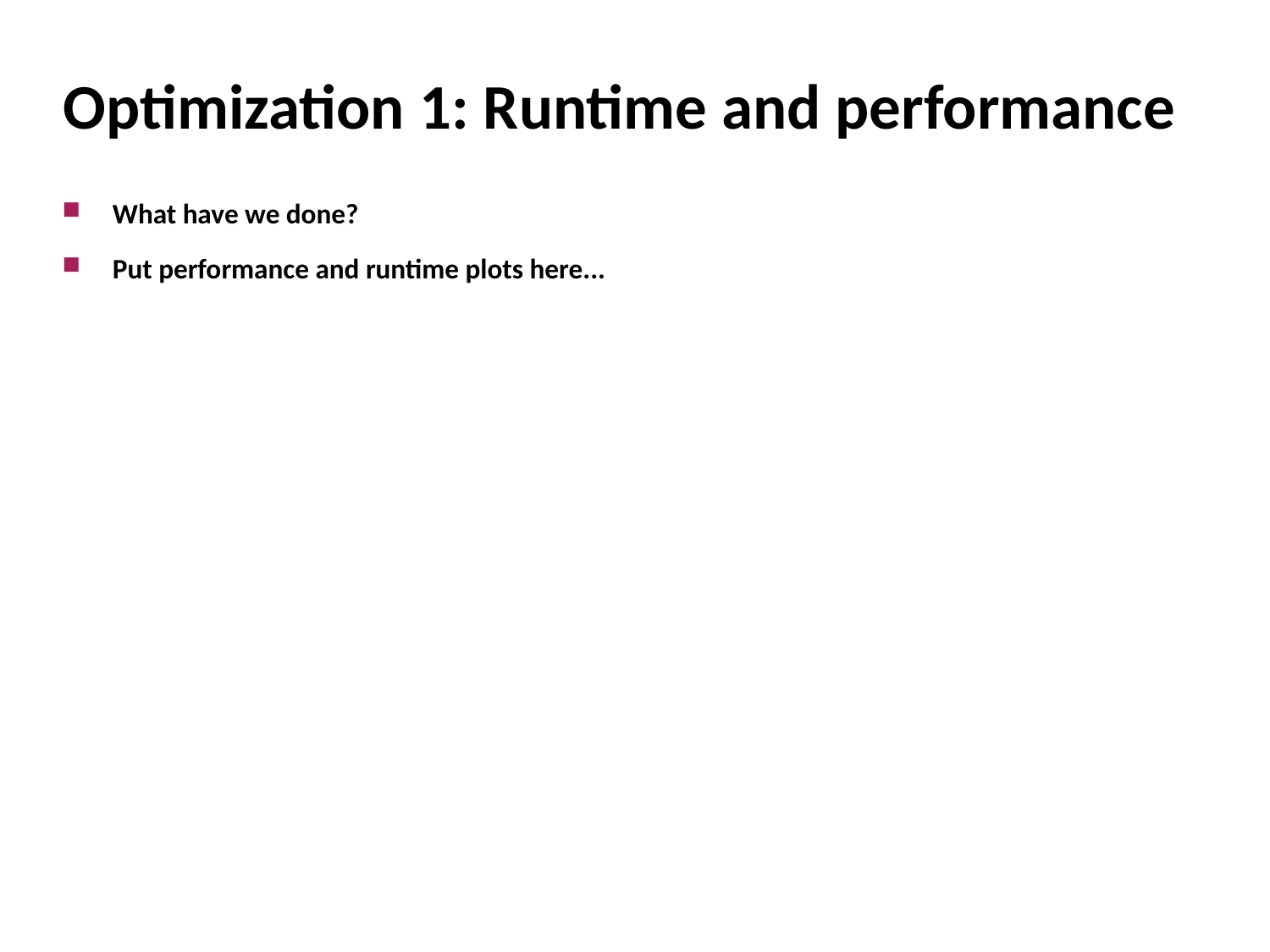

# Optimization 1: Runtime and performance
What have we done?
Put performance and runtime plots here...